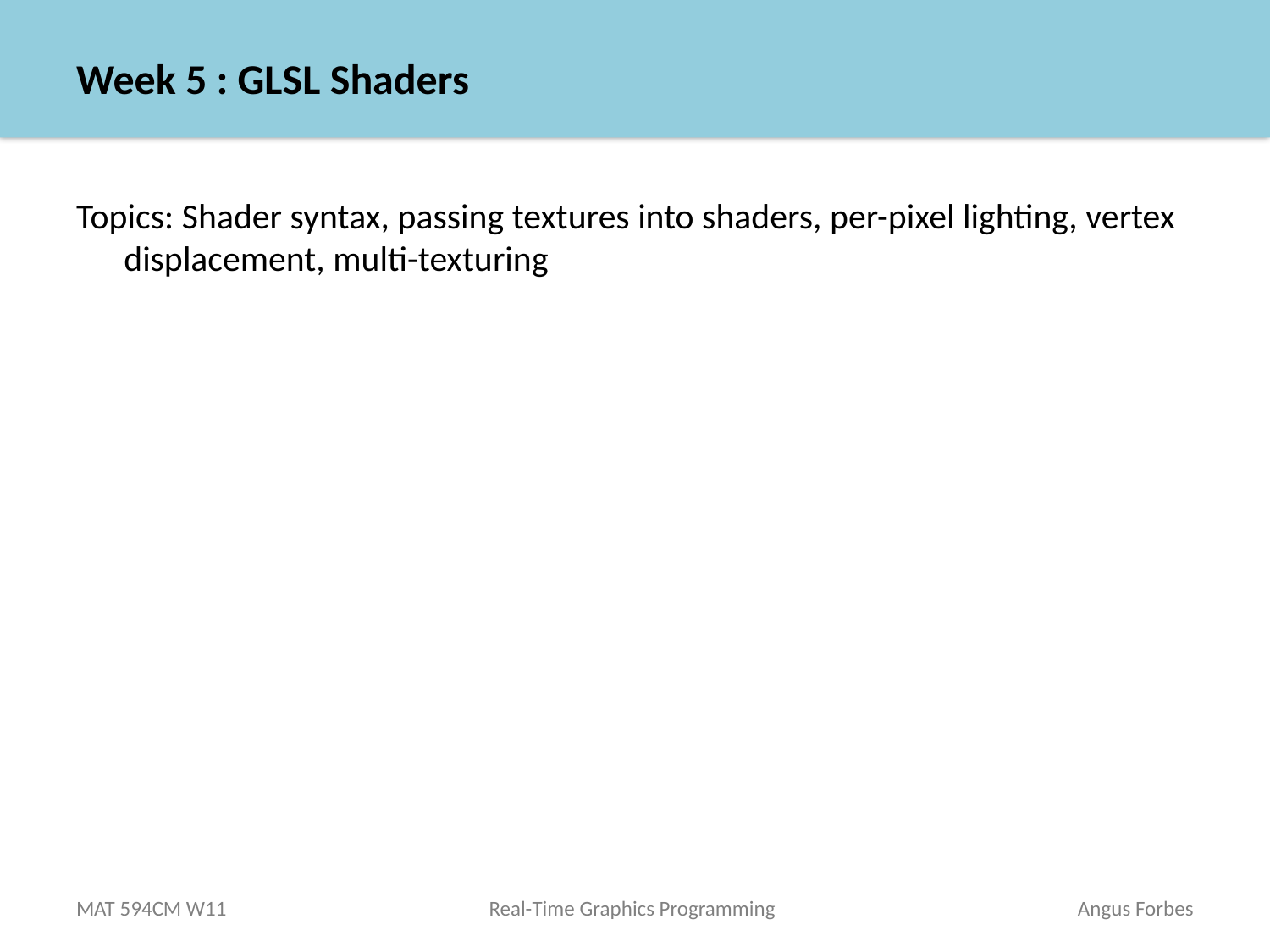

# Week 5 : GLSL Shaders

Topics: Shader syntax, passing textures into shaders, per-pixel lighting, vertex displacement, multi-texturing